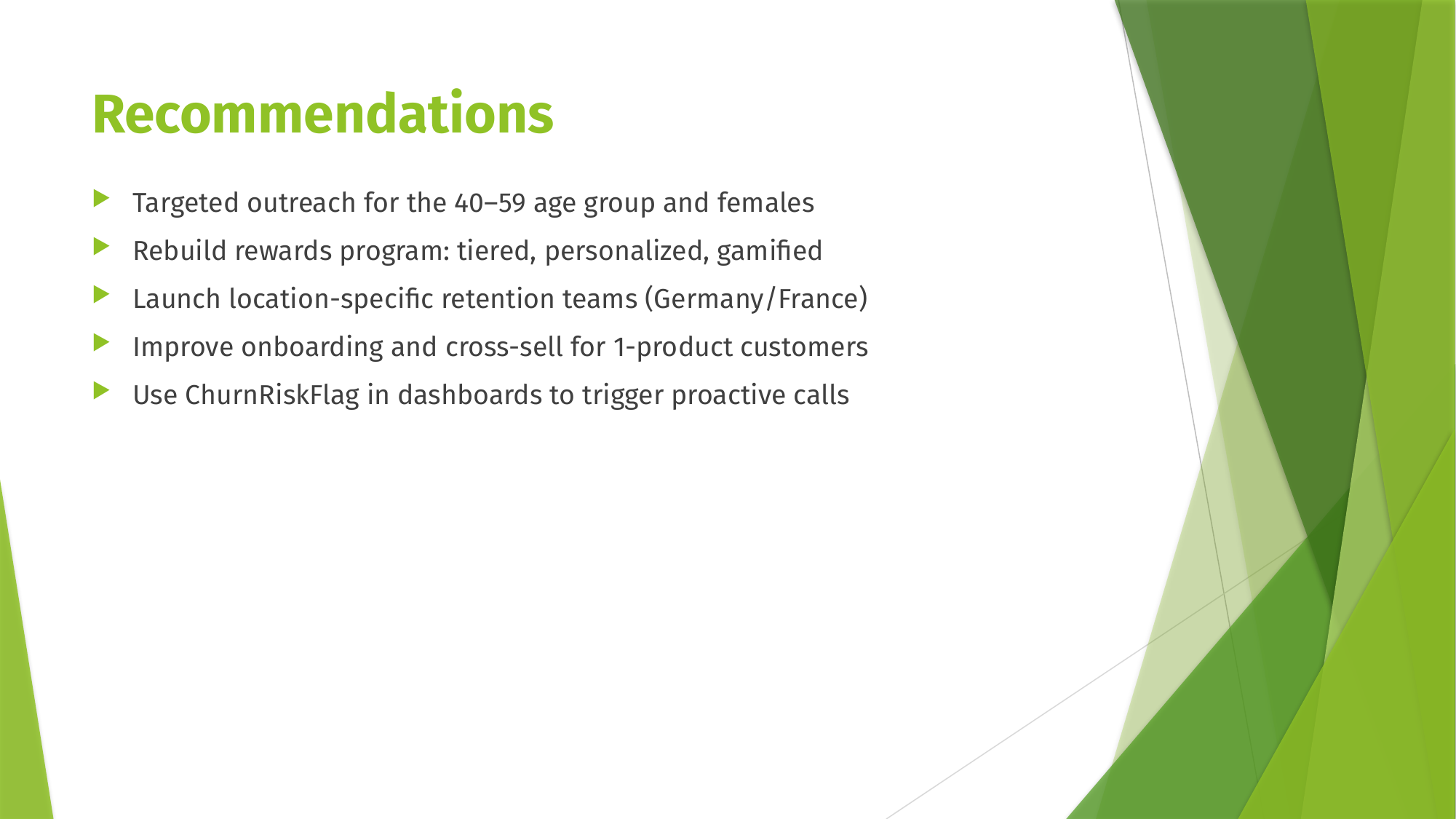

# Recommendations
Targeted outreach for the 40–59 age group and females
Rebuild rewards program: tiered, personalized, gamified
Launch location-specific retention teams (Germany/France)
Improve onboarding and cross-sell for 1-product customers
Use ChurnRiskFlag in dashboards to trigger proactive calls